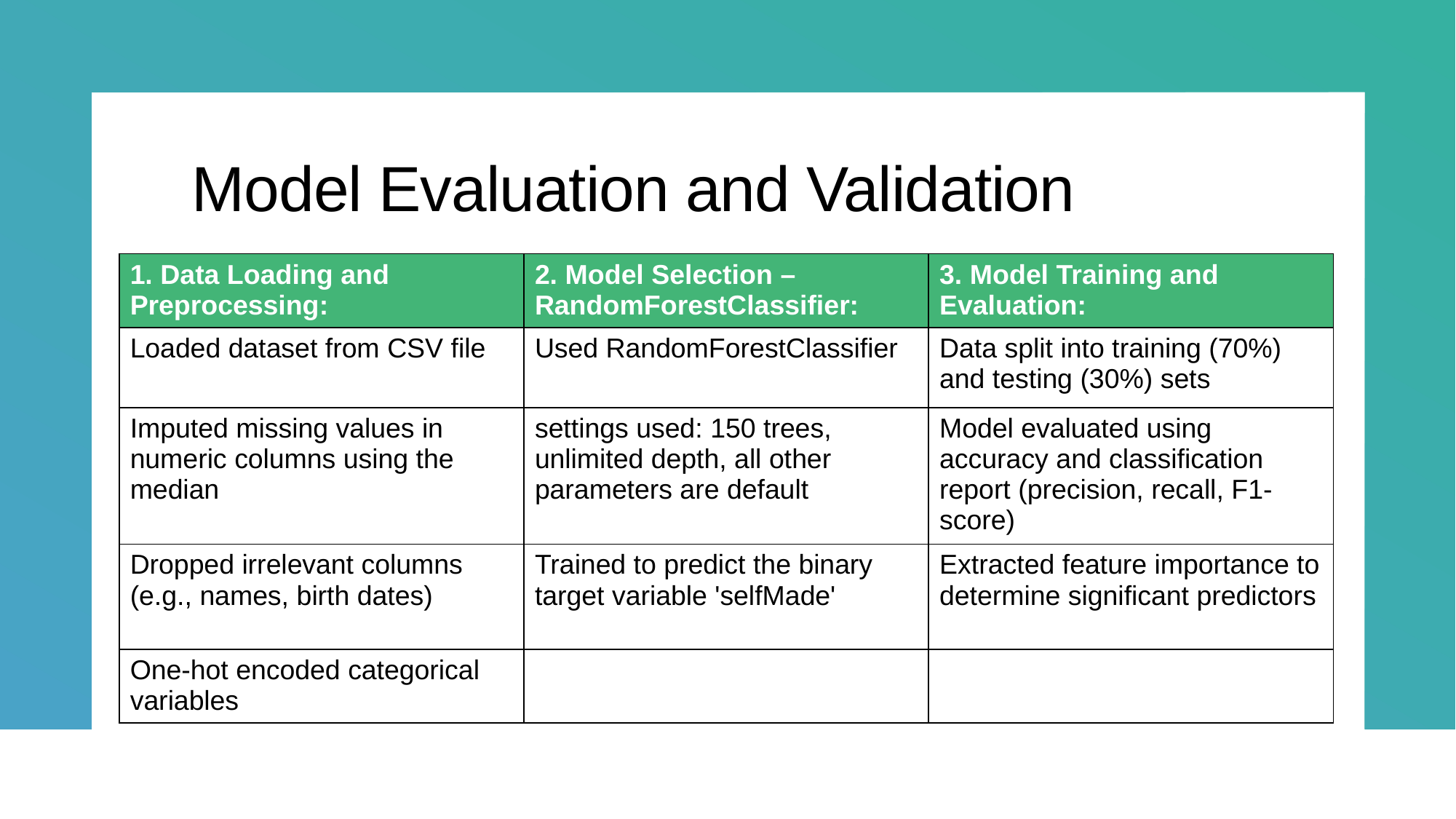

# Model Evaluation and Validation
| 1. Data Loading and Preprocessing: | 2. Model Selection – RandomForestClassifier: | 3. Model Training and Evaluation: |
| --- | --- | --- |
| Loaded dataset from CSV file | Used RandomForestClassifier | Data split into training (70%) and testing (30%) sets |
| Imputed missing values in numeric columns using the median | settings used: 150 trees, unlimited depth, all other parameters are default | Model evaluated using accuracy and classification report (precision, recall, F1-score) |
| Dropped irrelevant columns (e.g., names, birth dates) | Trained to predict the binary target variable 'selfMade' | Extracted feature importance to determine significant predictors |
| One-hot encoded categorical variables |  |  |